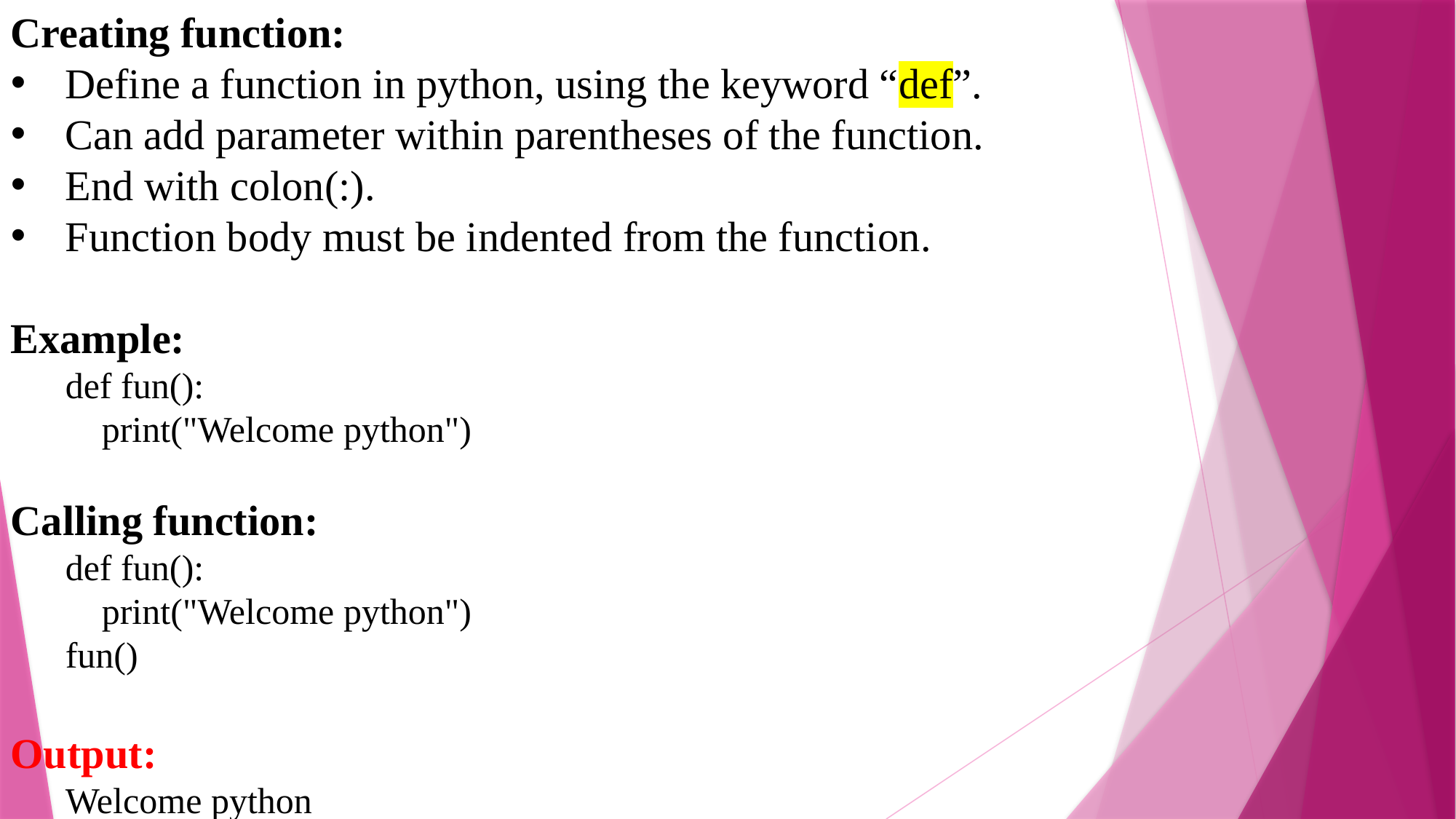

Creating function:
Define a function in python, using the keyword “def”.
Can add parameter within parentheses of the function.
End with colon(:).
Function body must be indented from the function.

Example:
def fun():
    print("Welcome python")

Calling function:
def fun():
    print("Welcome python")
fun()

Output:
Welcome python